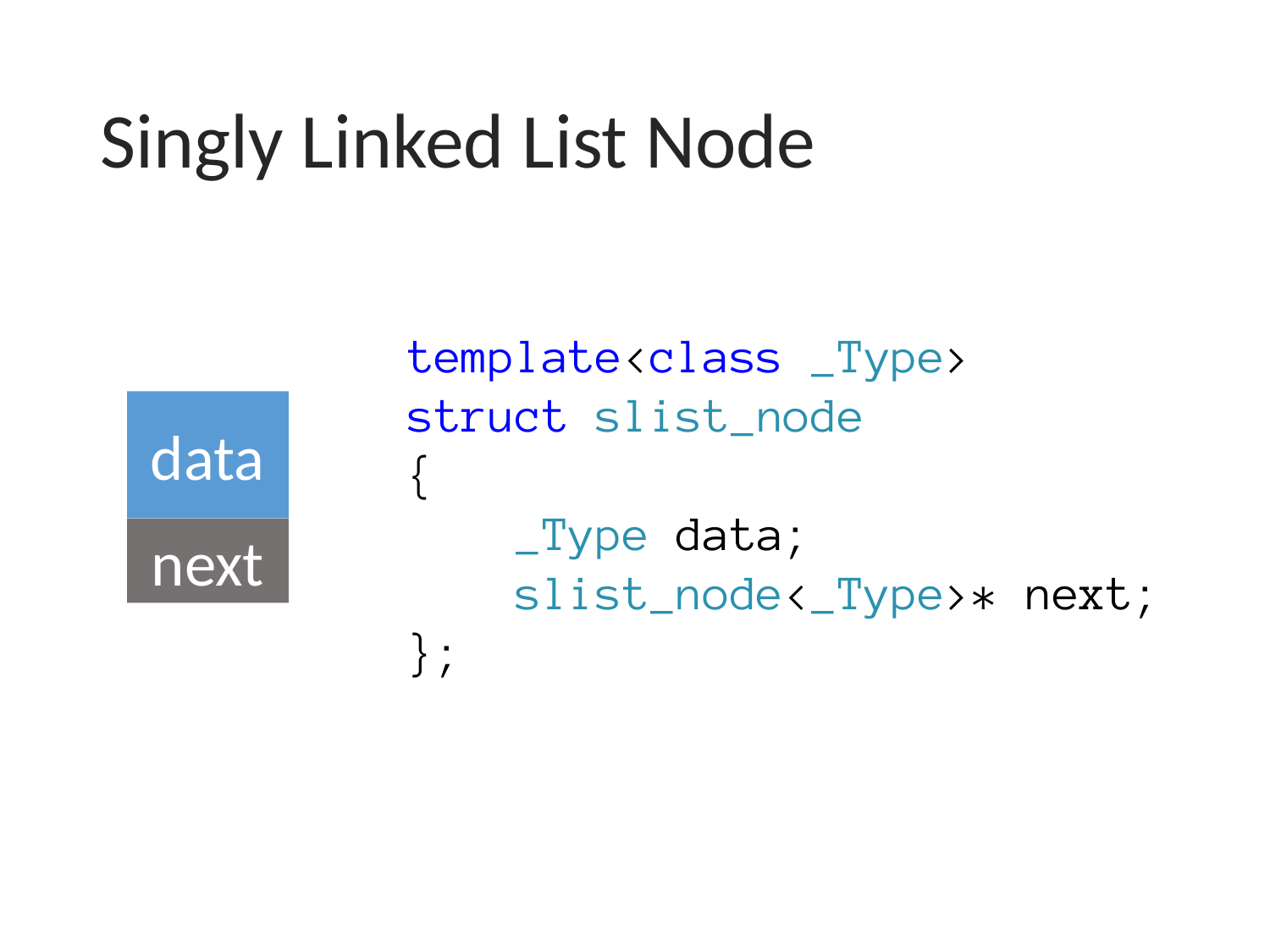

# Singly Linked List Node
 template<class _Type>
 struct slist_node
 {
     _Type data;
     slist_node<_Type>* next;
 };
data
next